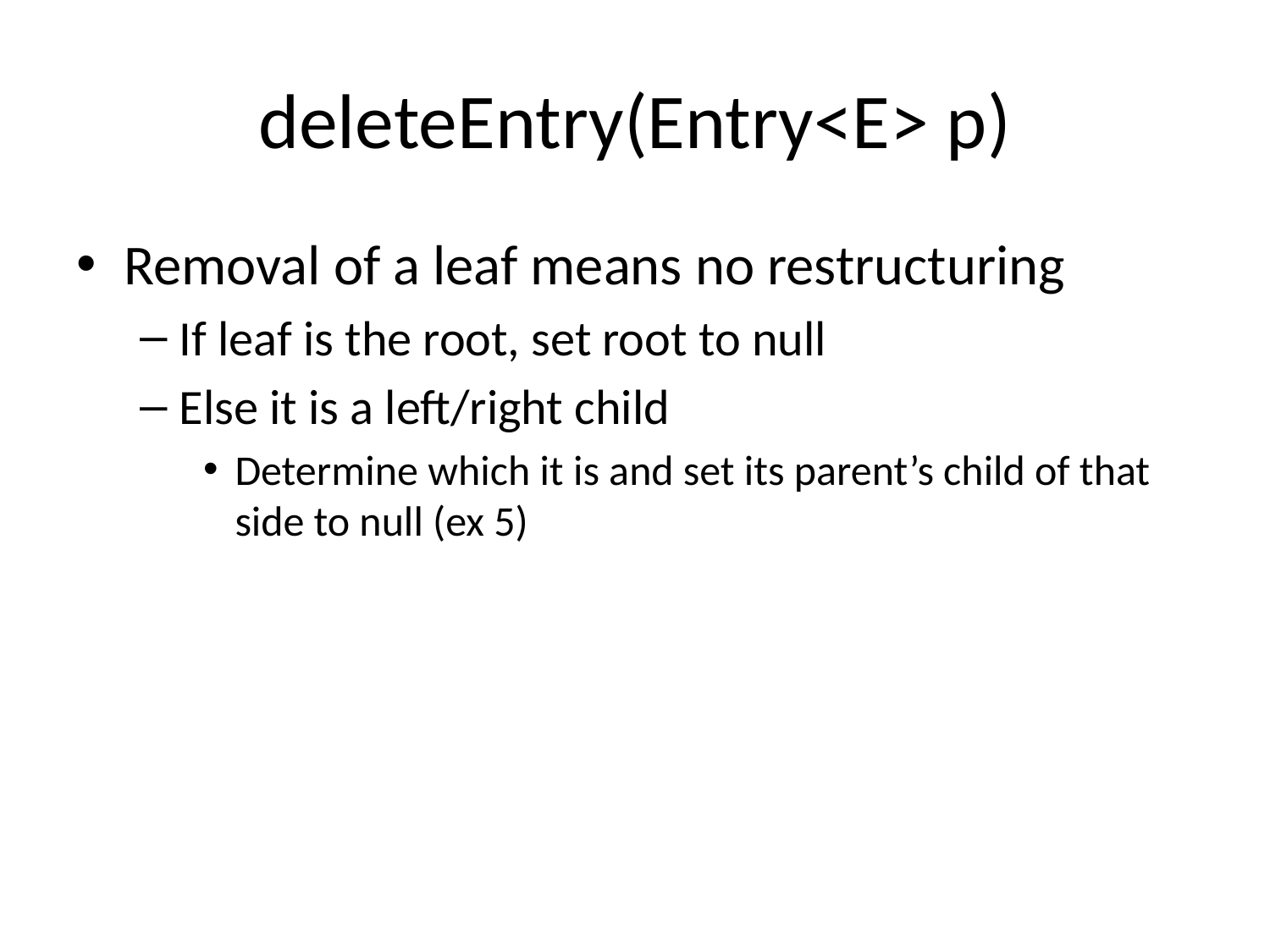

# deleteEntry(Entry<E> p)
Removal of a leaf means no restructuring
If leaf is the root, set root to null
Else it is a left/right child
Determine which it is and set its parent’s child of that side to null (ex 5)